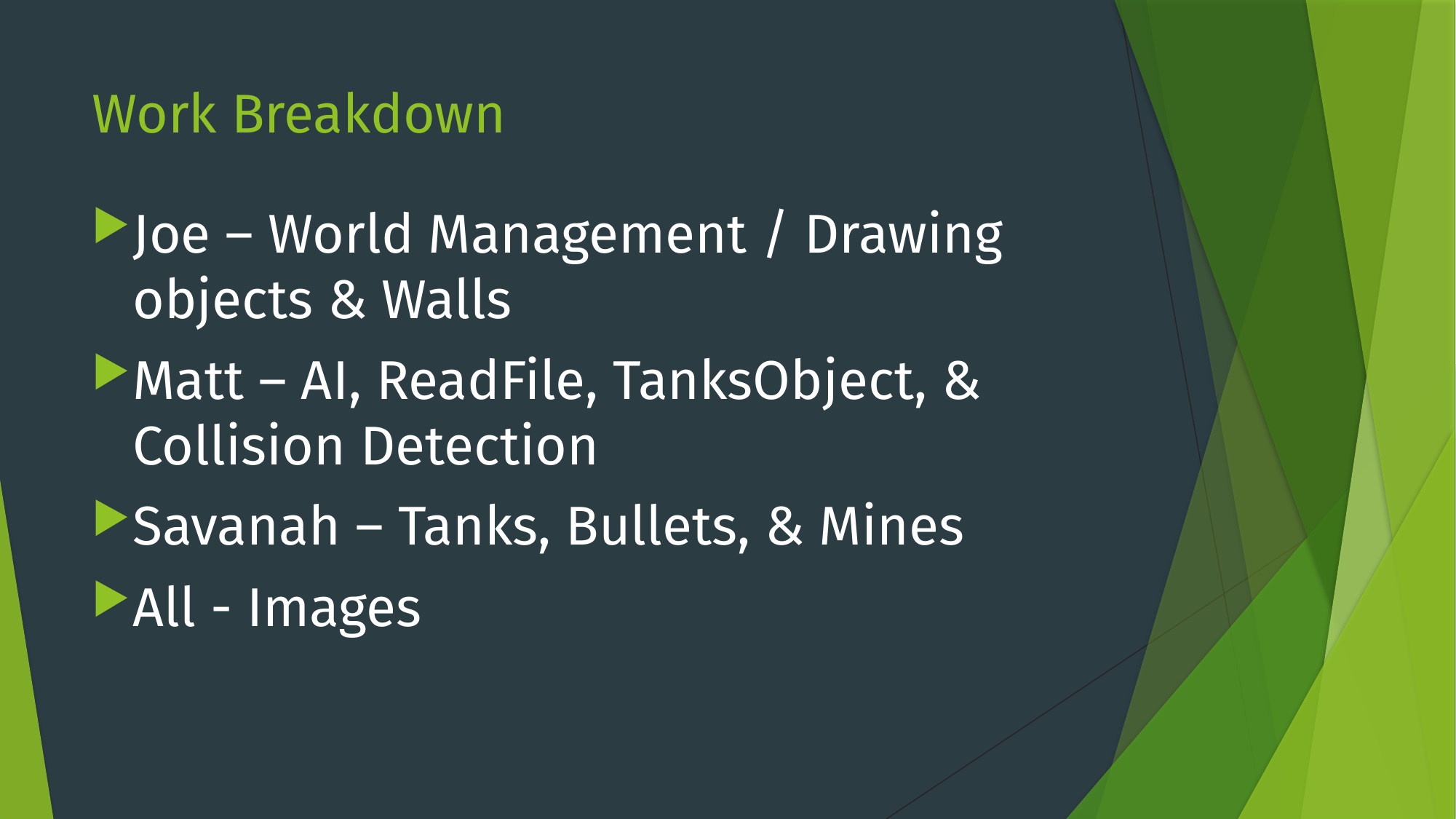

# Work Breakdown
Joe – World Management / Drawing objects & Walls
Matt – AI, ReadFile, TanksObject, & Collision Detection
Savanah – Tanks, Bullets, & Mines
All - Images